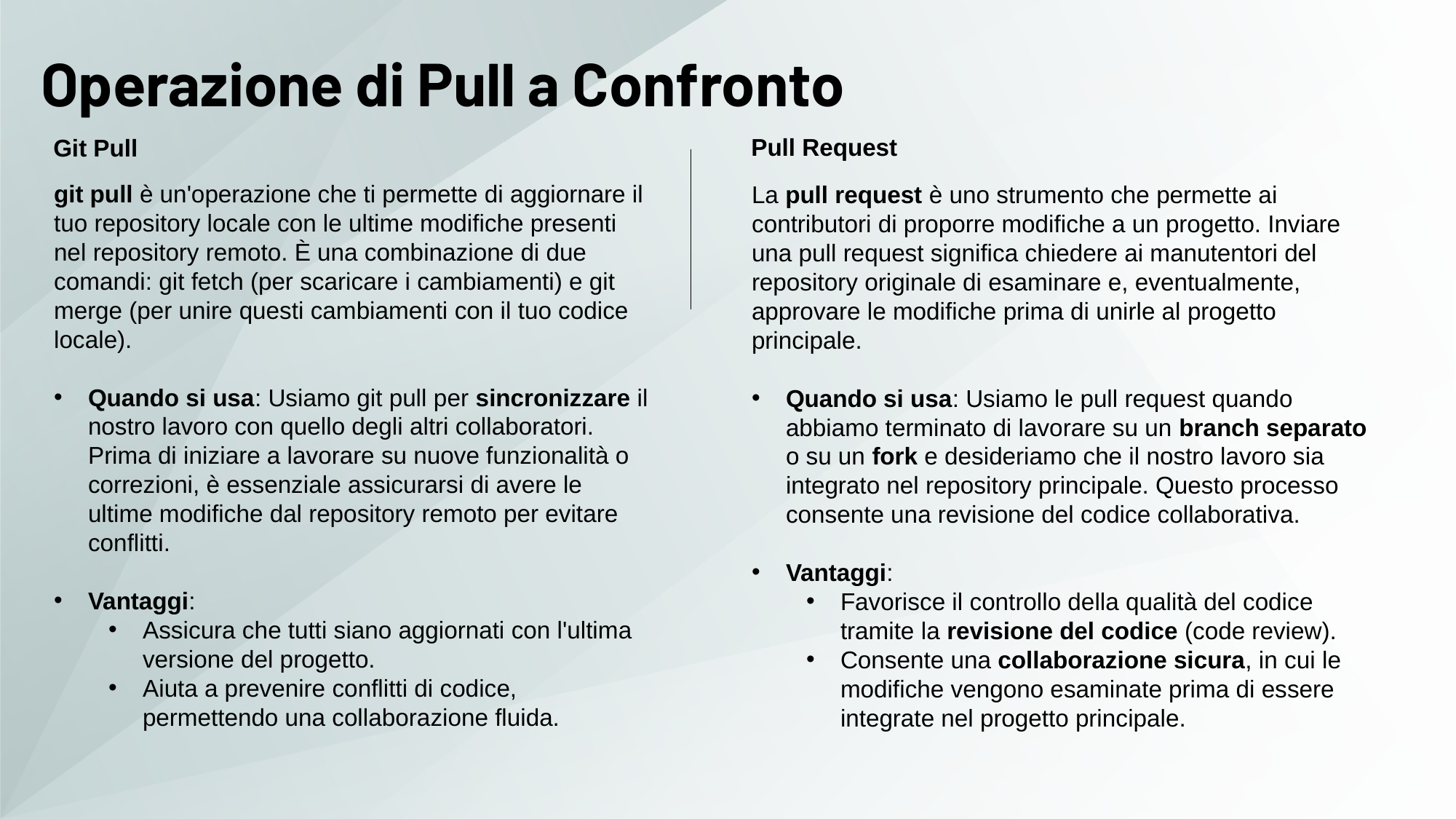

Operazione di Pull a Confronto
Pull Request
La pull request è uno strumento che permette ai contributori di proporre modifiche a un progetto. Inviare una pull request significa chiedere ai manutentori del repository originale di esaminare e, eventualmente, approvare le modifiche prima di unirle al progetto principale.

Quando si usa: Usiamo le pull request quando abbiamo terminato di lavorare su un branch separato o su un fork e desideriamo che il nostro lavoro sia integrato nel repository principale. Questo processo consente una revisione del codice collaborativa.

Vantaggi:
Favorisce il controllo della qualità del codice tramite la revisione del codice (code review).
Consente una collaborazione sicura, in cui le modifiche vengono esaminate prima di essere integrate nel progetto principale.
Git Pull
git pull è un'operazione che ti permette di aggiornare il tuo repository locale con le ultime modifiche presenti nel repository remoto. È una combinazione di due comandi: git fetch (per scaricare i cambiamenti) e git merge (per unire questi cambiamenti con il tuo codice locale).

Quando si usa: Usiamo git pull per sincronizzare il nostro lavoro con quello degli altri collaboratori. Prima di iniziare a lavorare su nuove funzionalità o correzioni, è essenziale assicurarsi di avere le ultime modifiche dal repository remoto per evitare conflitti.

Vantaggi:
Assicura che tutti siano aggiornati con l'ultima versione del progetto.
Aiuta a prevenire conflitti di codice, permettendo una collaborazione fluida.